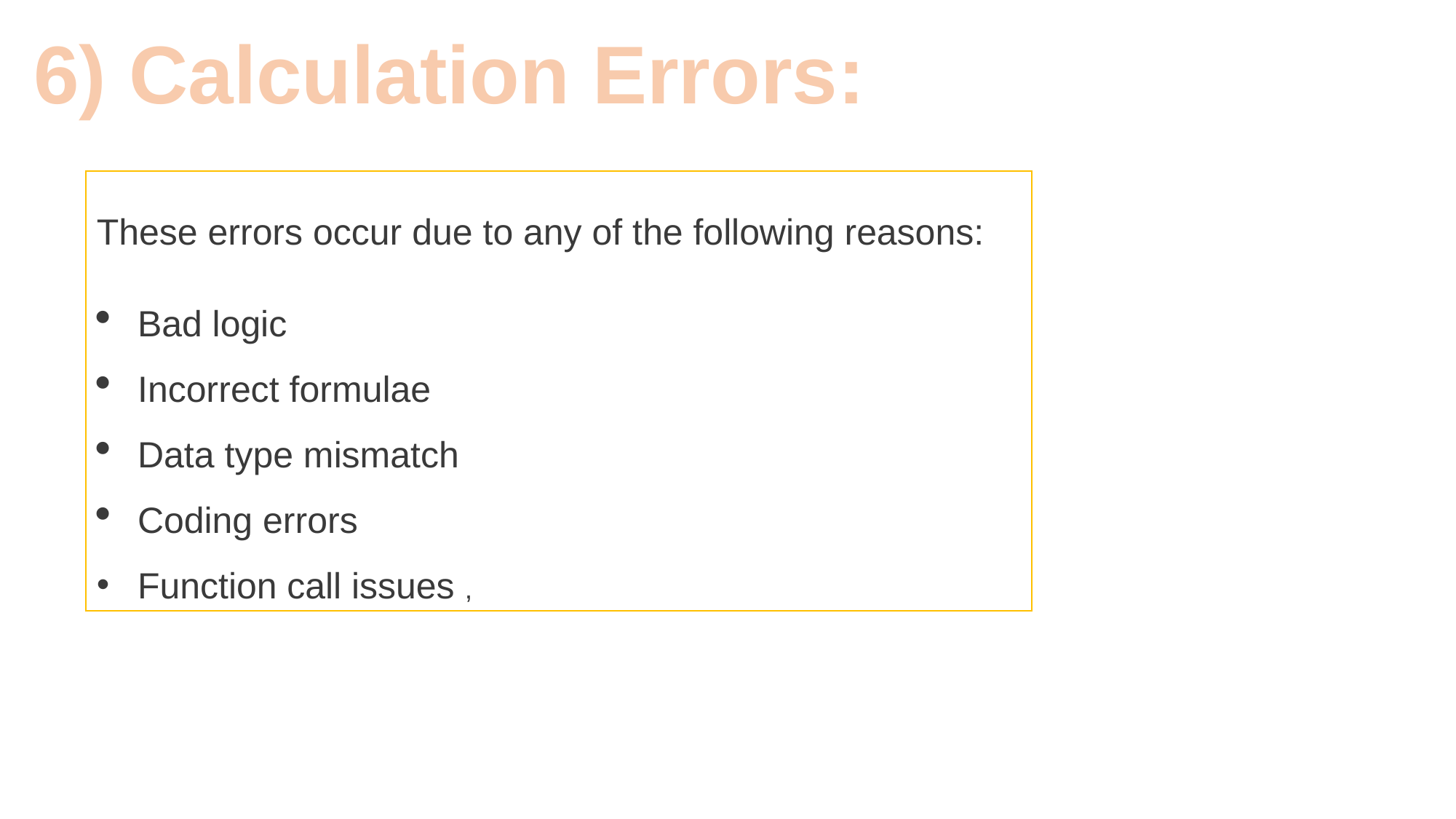

6) Calculation Errors:

These errors occur due to any of the following reasons:
Bad logic
Incorrect formulae
Data type mismatch
Coding errors
Function call issues ,